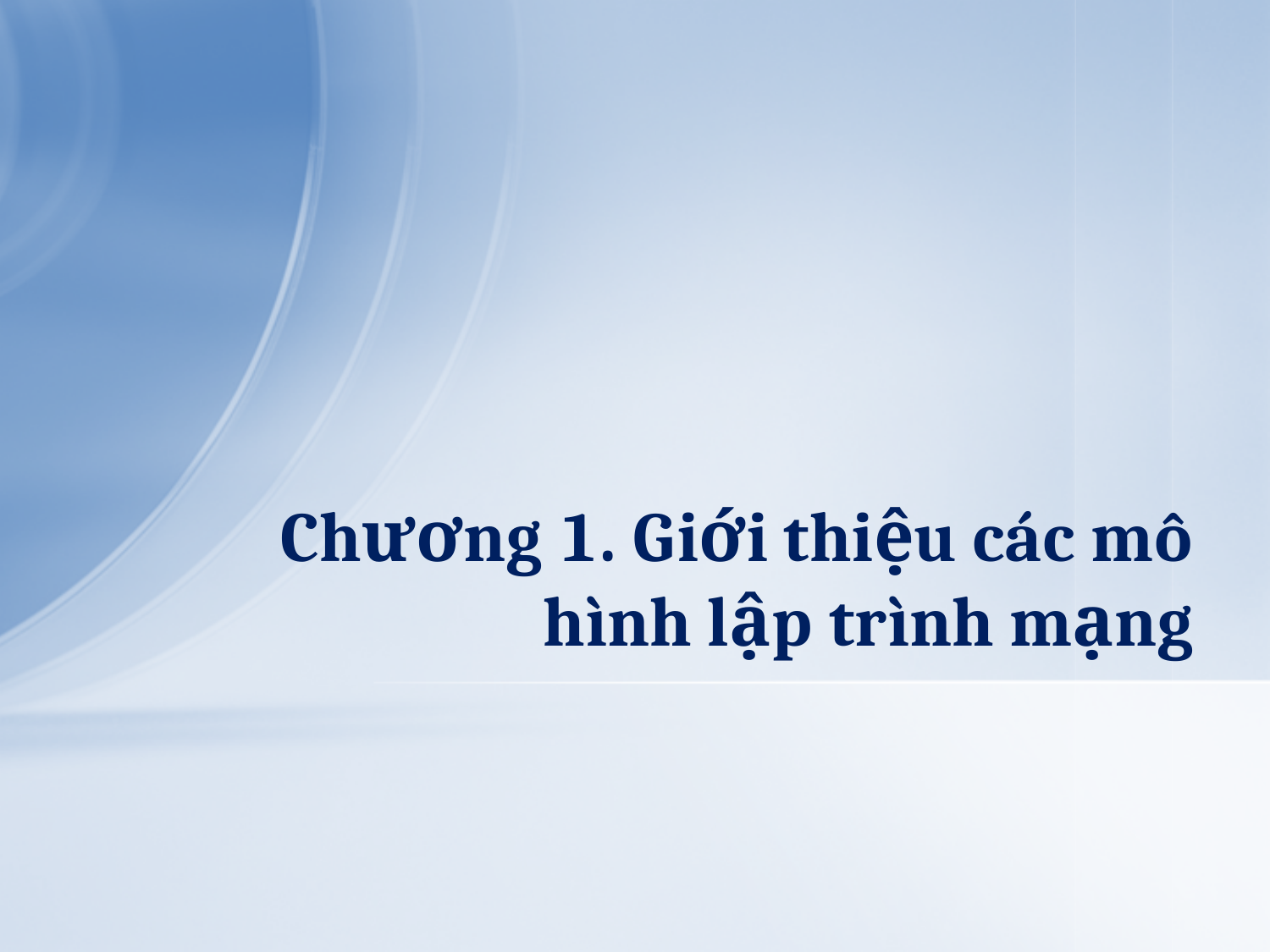

# Chương 1. Giới thiệu các mô hình lập trình mạng